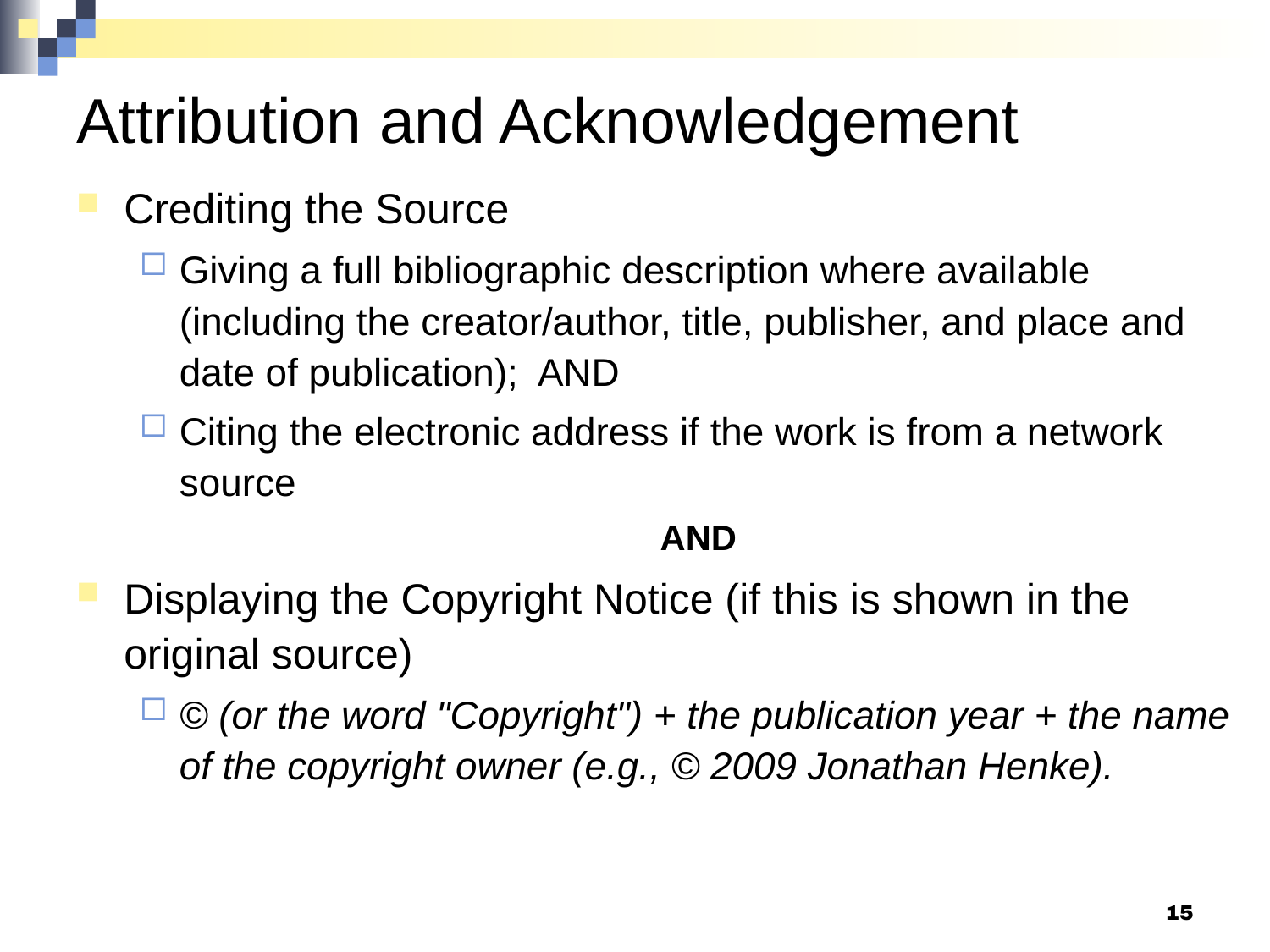

# Attribution and Acknowledgement
Crediting the Source
Giving a full bibliographic description where available (including the creator/author, title, publisher, and place and date of publication);  AND
Citing the electronic address if the work is from a network source
AND
Displaying the Copyright Notice (if this is shown in the original source)
© (or the word "Copyright") + the publication year + the name of the copyright owner (e.g., © 2009 Jonathan Henke).
15